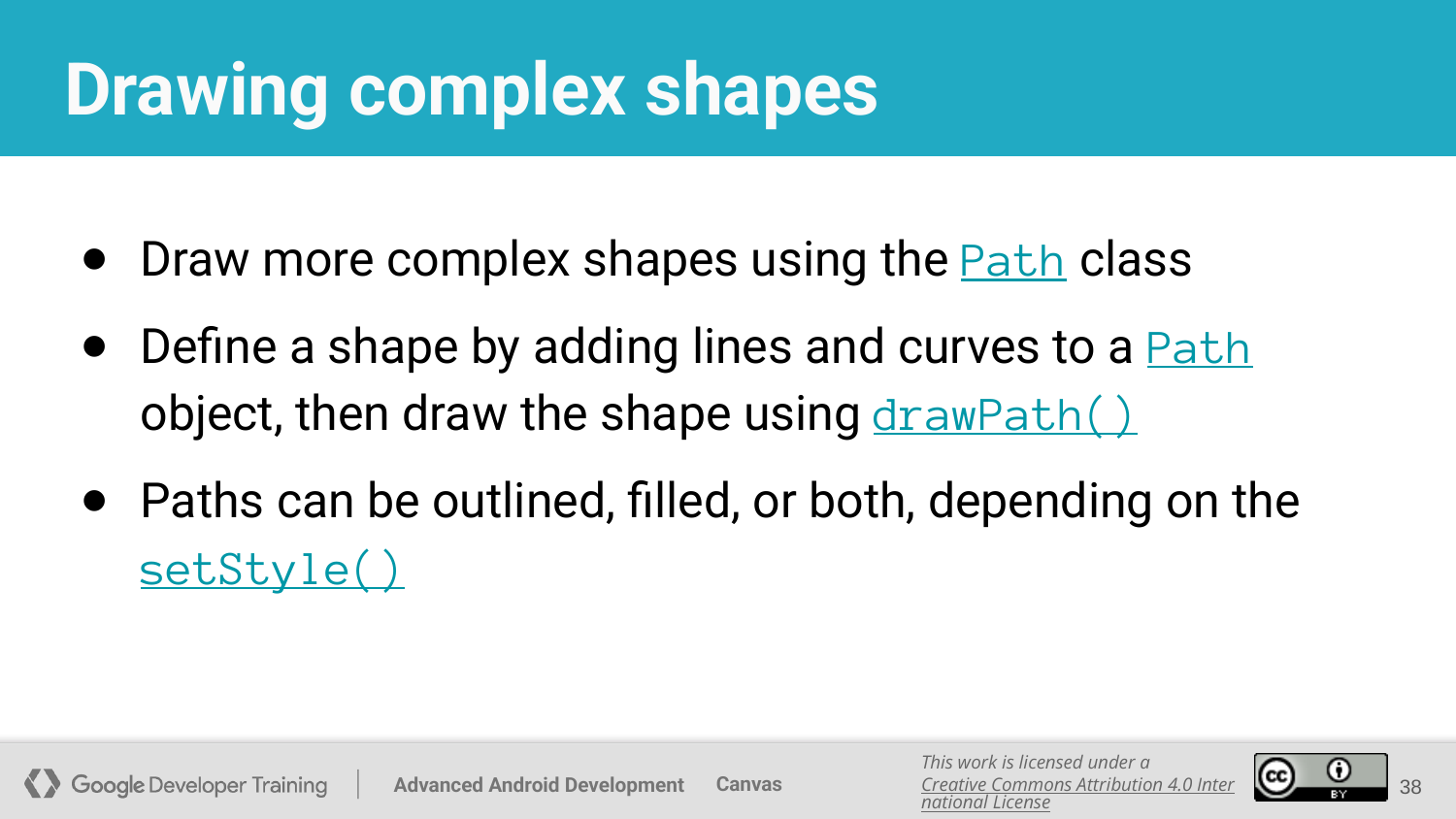

# Drawing complex shapes

Draw more complex shapes using the Path class
Define a shape by adding lines and curves to a Path object, then draw the shape using drawPath()
Paths can be outlined, filled, or both, depending on the setStyle()
38